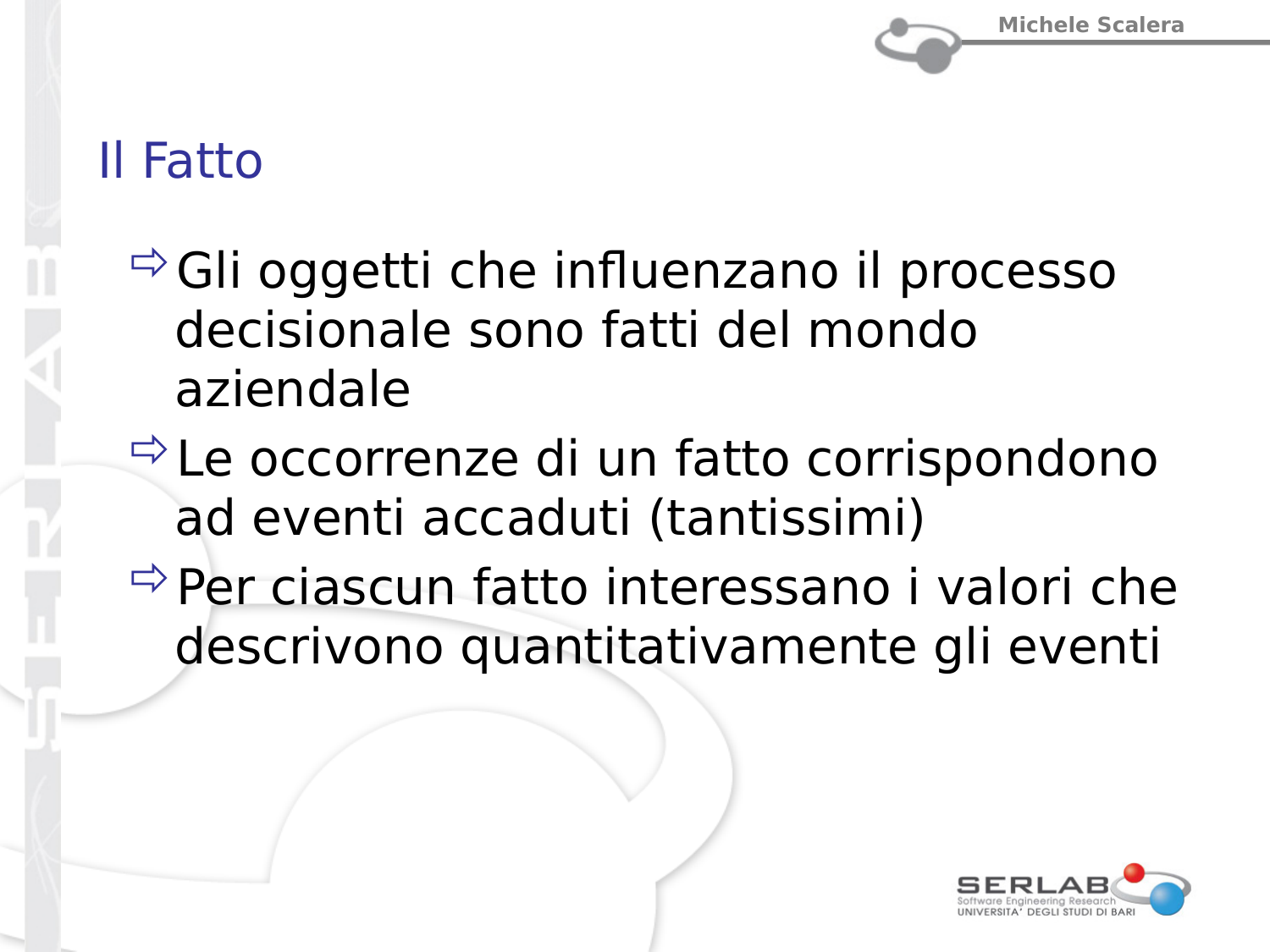

# Il Fatto
Gli oggetti che influenzano il processo decisionale sono fatti del mondo aziendale
Le occorrenze di un fatto corrispondono ad eventi accaduti (tantissimi)
Per ciascun fatto interessano i valori che descrivono quantitativamente gli eventi